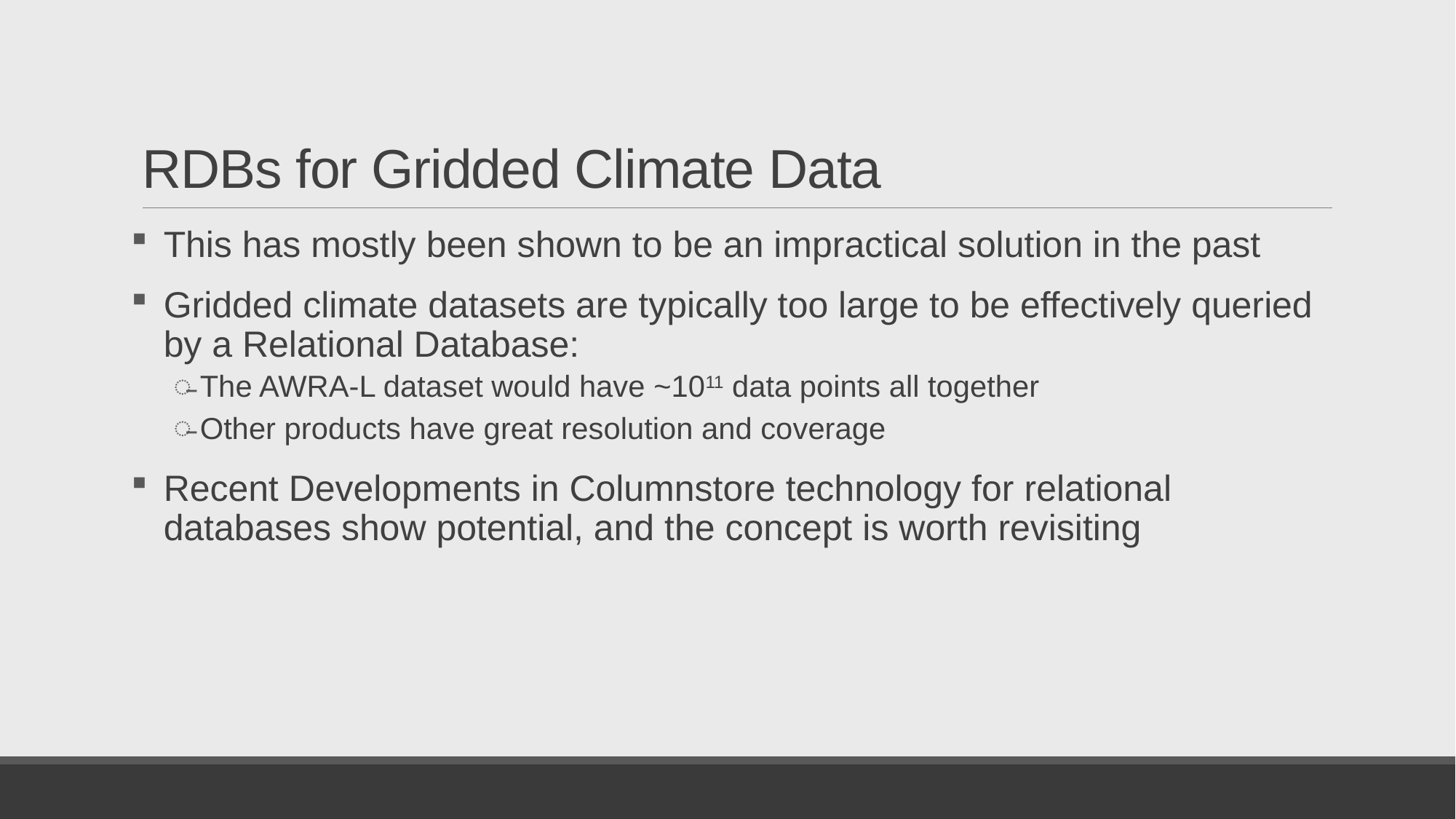

# RDBs for Gridded Climate Data
This has mostly been shown to be an impractical solution in the past
Gridded climate datasets are typically too large to be effectively queried by a Relational Database:
The AWRA-L dataset would have ~1011 data points all together
Other products have great resolution and coverage
Recent Developments in Columnstore technology for relational databases show potential, and the concept is worth revisiting